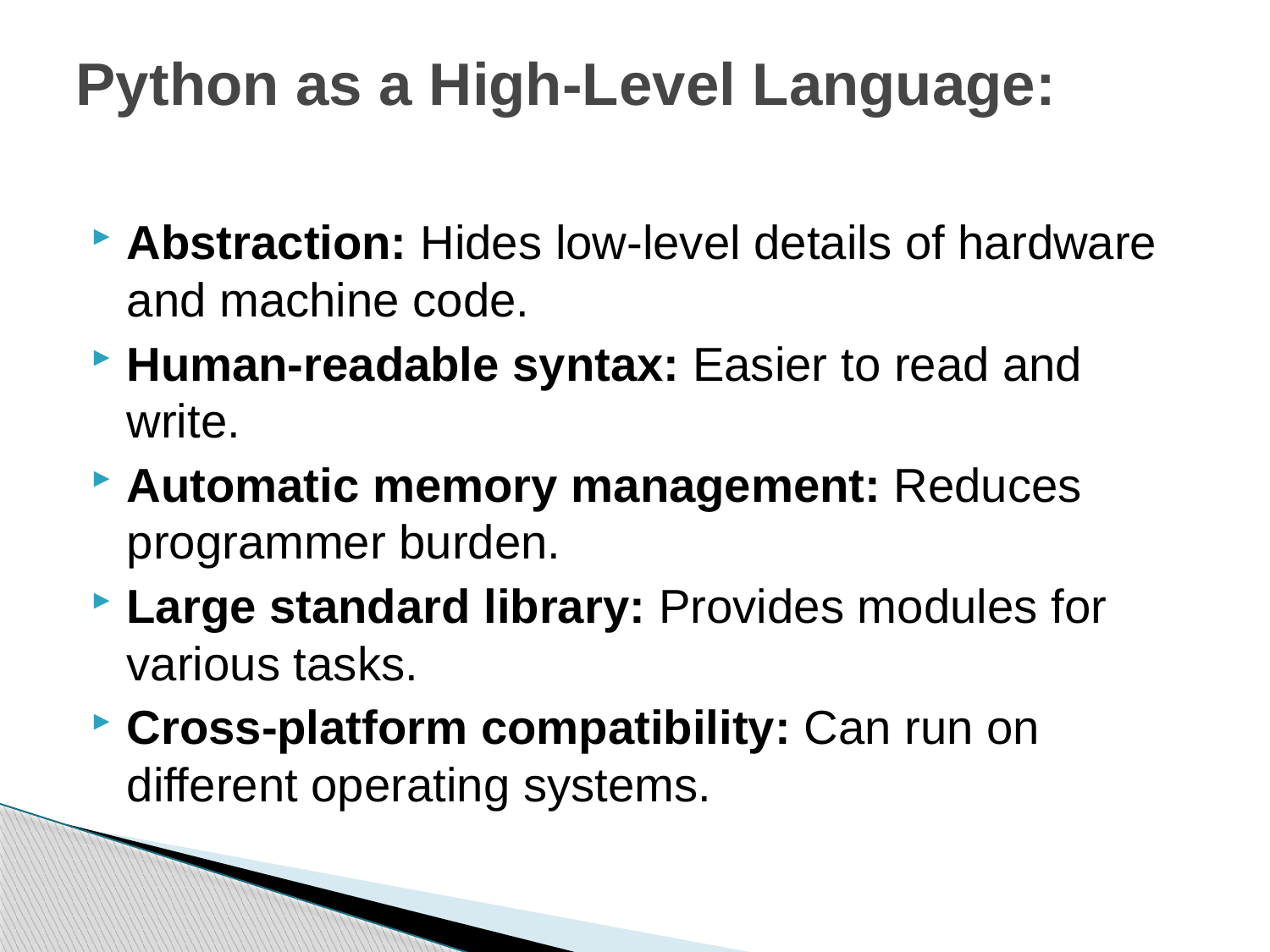

# Python as a High-Level Language:
Abstraction: Hides low-level details of hardware and machine code.
Human-readable syntax: Easier to read and write.
Automatic memory management: Reduces programmer burden.
Large standard library: Provides modules for various tasks.
Cross-platform compatibility: Can run on different operating systems.